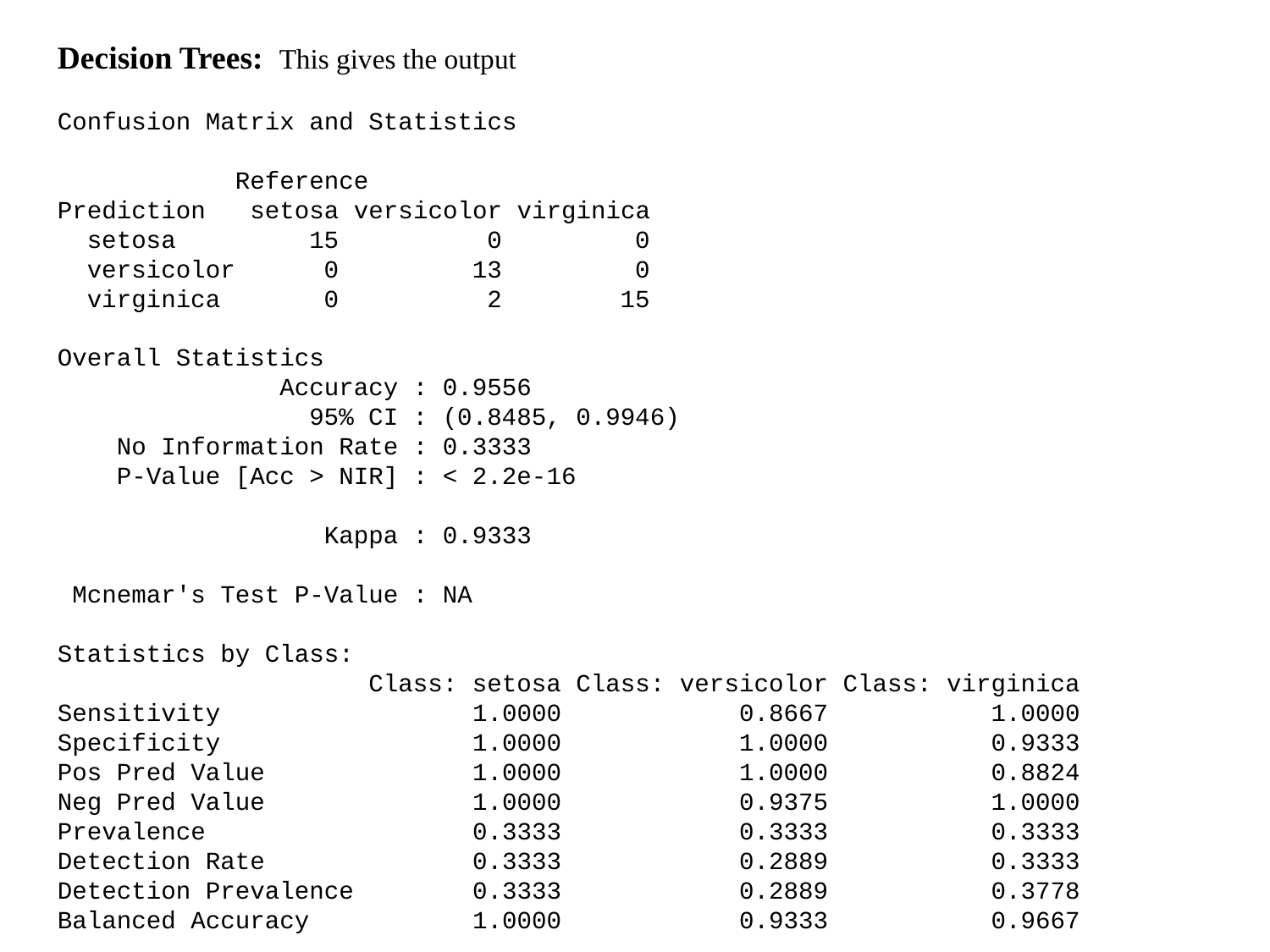

Decision Trees:  This gives the output

Confusion Matrix and Statistics

            Reference
Prediction   setosa versicolor virginica
  setosa         15          0         0
  versicolor      0         13         0
  virginica       0          2        15

Overall Statistics
               Accuracy : 0.9556
                 95% CI : (0.8485, 0.9946)
    No Information Rate : 0.3333
    P-Value [Acc > NIR] : < 2.2e-16

                  Kappa : 0.9333
 Mcnemar's Test P-Value : NA

Statistics by Class:
                     Class: setosa Class: versicolor Class: virginica
Sensitivity                 1.0000            0.8667           1.0000
Specificity                 1.0000            1.0000           0.9333
Pos Pred Value              1.0000            1.0000           0.8824
Neg Pred Value              1.0000            0.9375           1.0000
Prevalence                  0.3333            0.3333           0.3333
Detection Rate              0.3333            0.2889           0.3333
Detection Prevalence        0.3333            0.2889           0.3778
Balanced Accuracy           1.0000            0.9333           0.9667